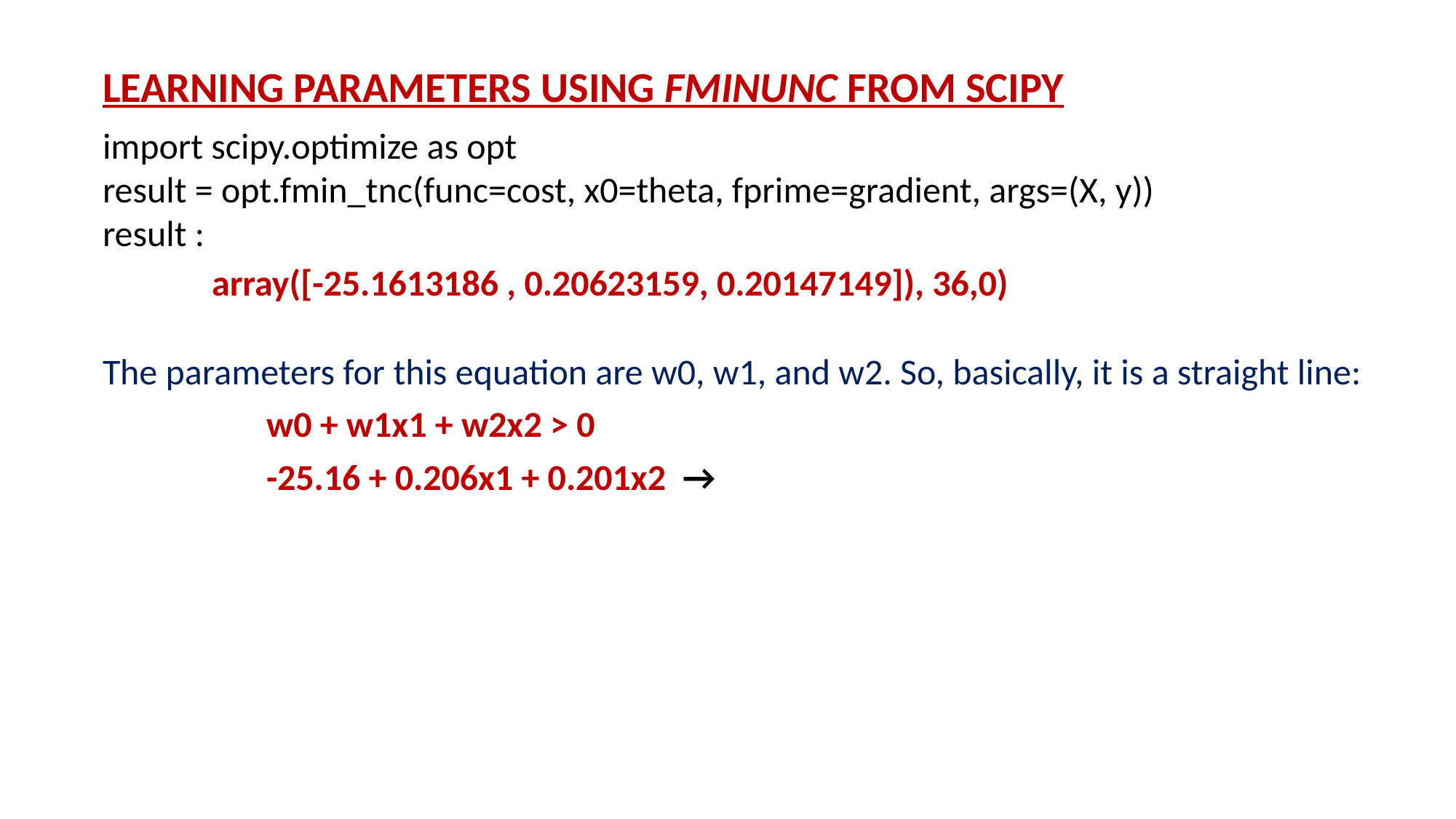

LEARNING PARAMETERS USING FMINUNC FROM SCIPY
import scipy.optimize as opt
result = opt.fmin_tnc(func=cost, x0=theta, fprime=gradient, args=(X, y))
result :
	array([-25.1613186 , 0.20623159, 0.20147149]), 36,0)

The parameters for this equation are w0, w1, and w2. So, basically, it is a straight line:
	w0 + w1x1 + w2x2 > 0
	-25.16 + 0.206x1 + 0.201x2  →